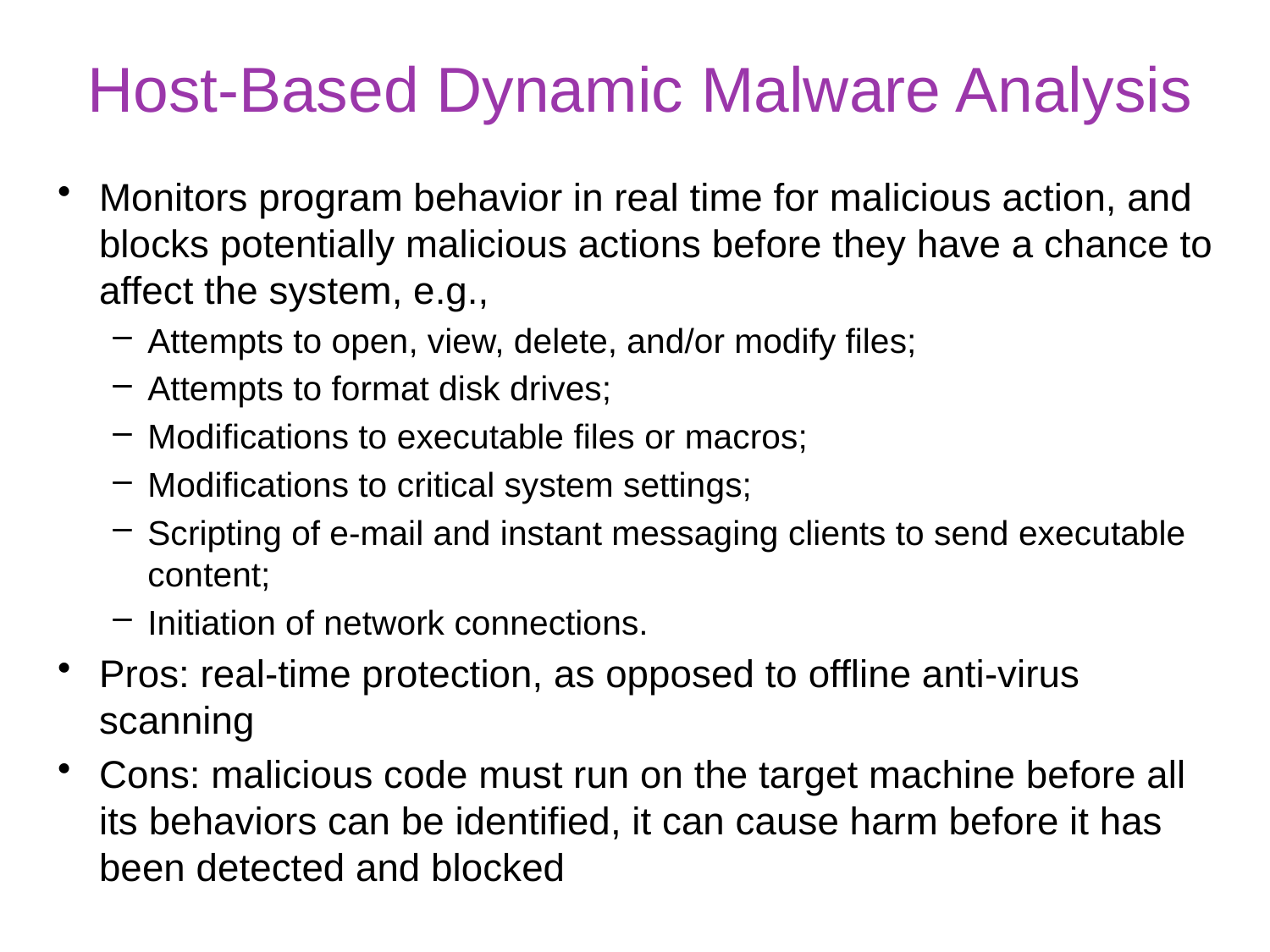

# Host-Based Dynamic Malware Analysis
Monitors program behavior in real time for malicious action, and blocks potentially malicious actions before they have a chance to affect the system, e.g.,
Attempts to open, view, delete, and/or modify files;
Attempts to format disk drives;
Modifications to executable files or macros;
Modifications to critical system settings;
Scripting of e-mail and instant messaging clients to send executable content;
Initiation of network connections.
Pros: real-time protection, as opposed to offline anti-virus scanning
Cons: malicious code must run on the target machine before all its behaviors can be identified, it can cause harm before it has been detected and blocked
48